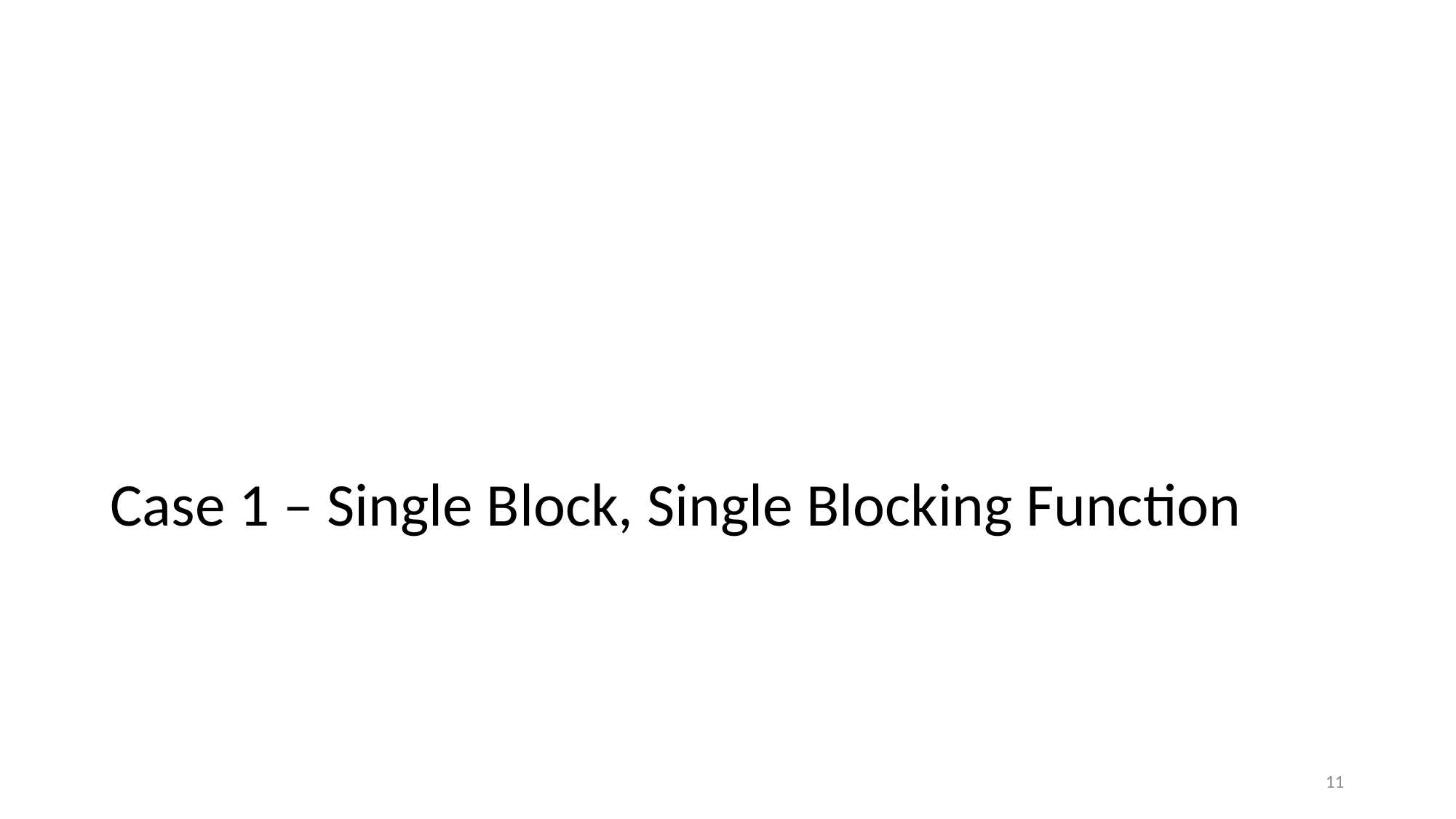

# Case 1 – Single Block, Single Blocking Function

11